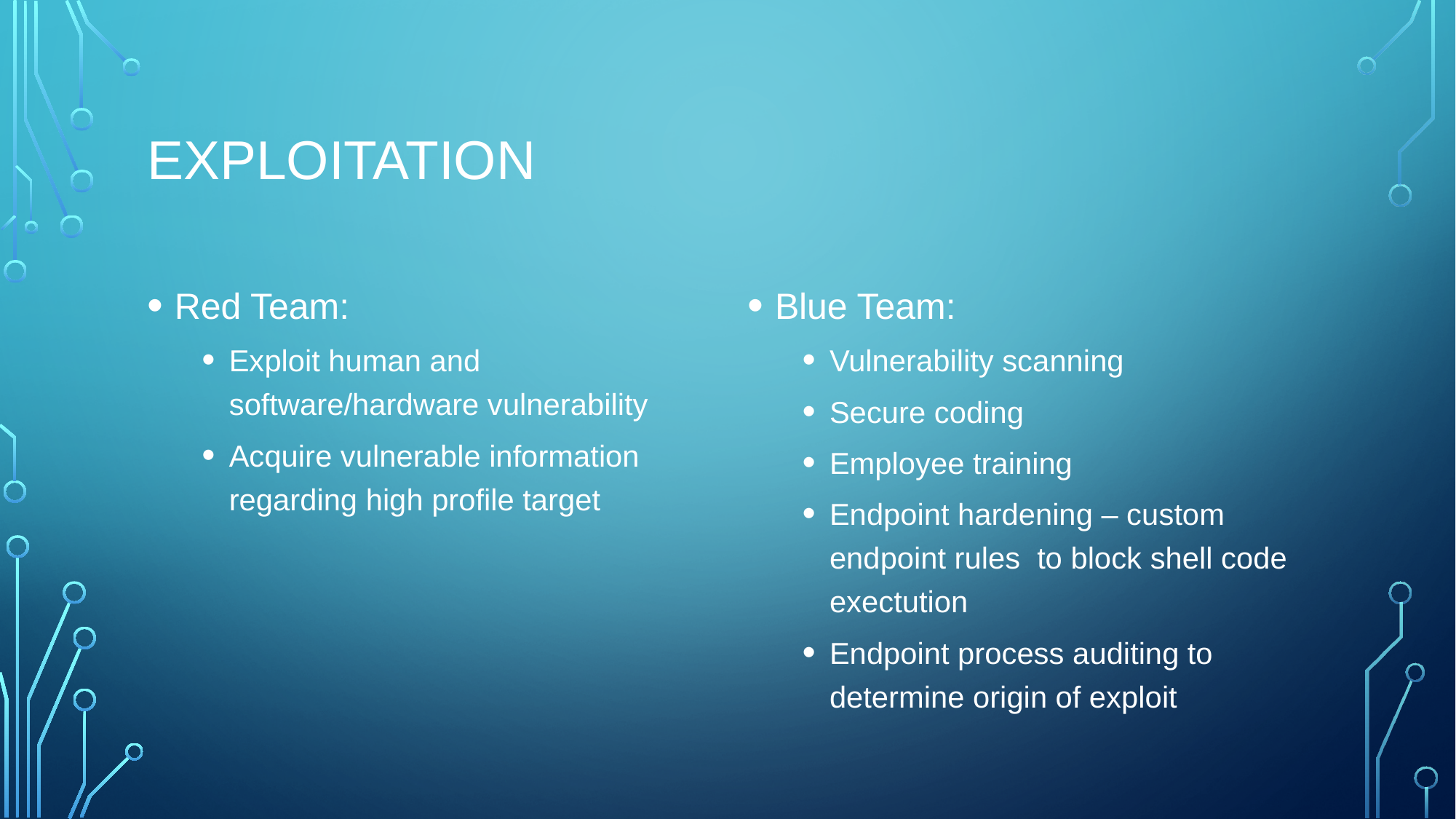

# exploitation
Red Team:
Exploit human and software/hardware vulnerability
Acquire vulnerable information regarding high profile target
Blue Team:
Vulnerability scanning
Secure coding
Employee training
Endpoint hardening – custom endpoint rules  to block shell code exectution
Endpoint process auditing to determine origin of exploit